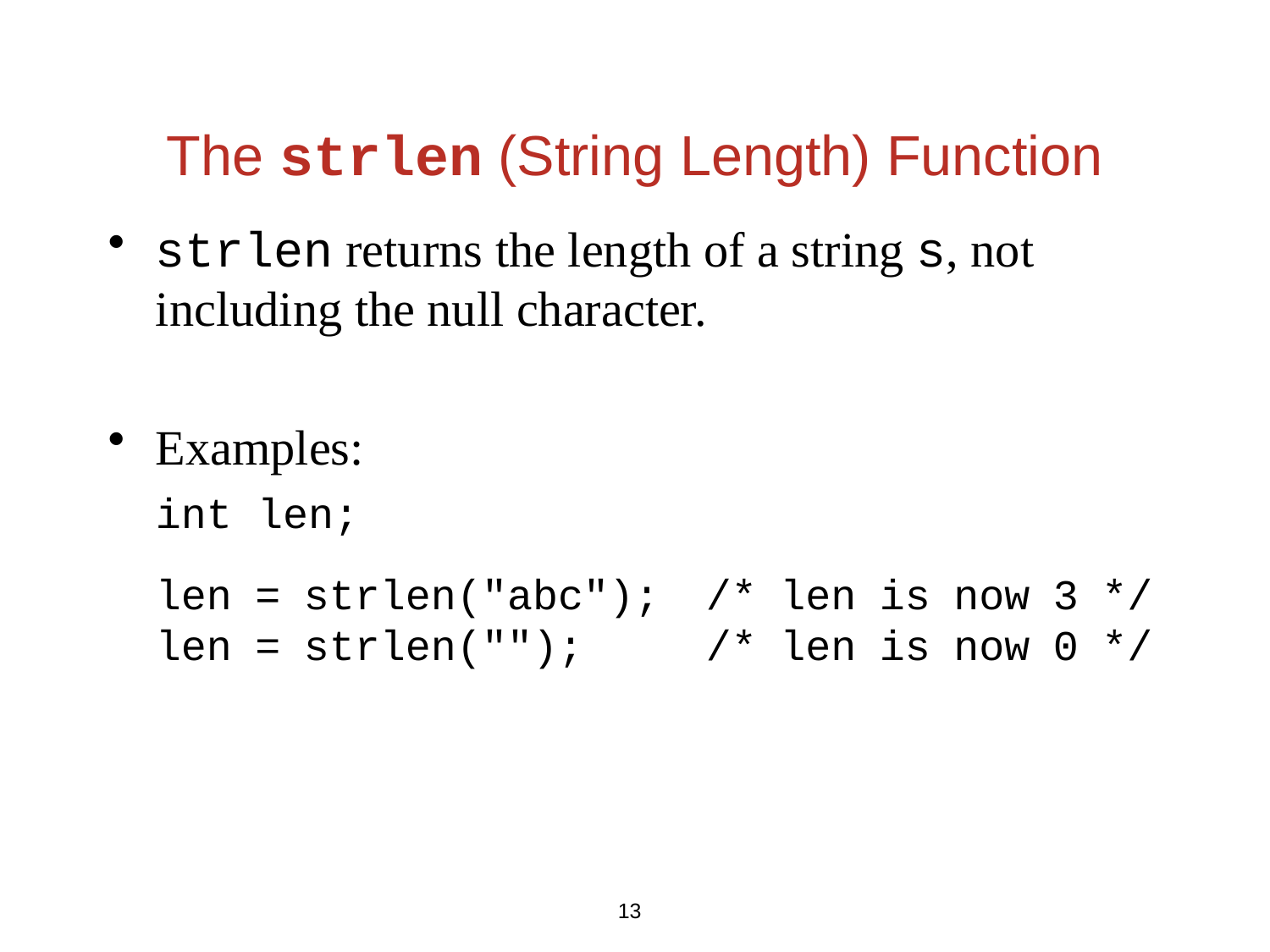

The strlen (String Length) Function
strlen returns the length of a string s, not including the null character.

Examples:
	int len;

	len = strlen("abc");  /* len is now 3 */
	len = strlen("");     /* len is now 0 */

13